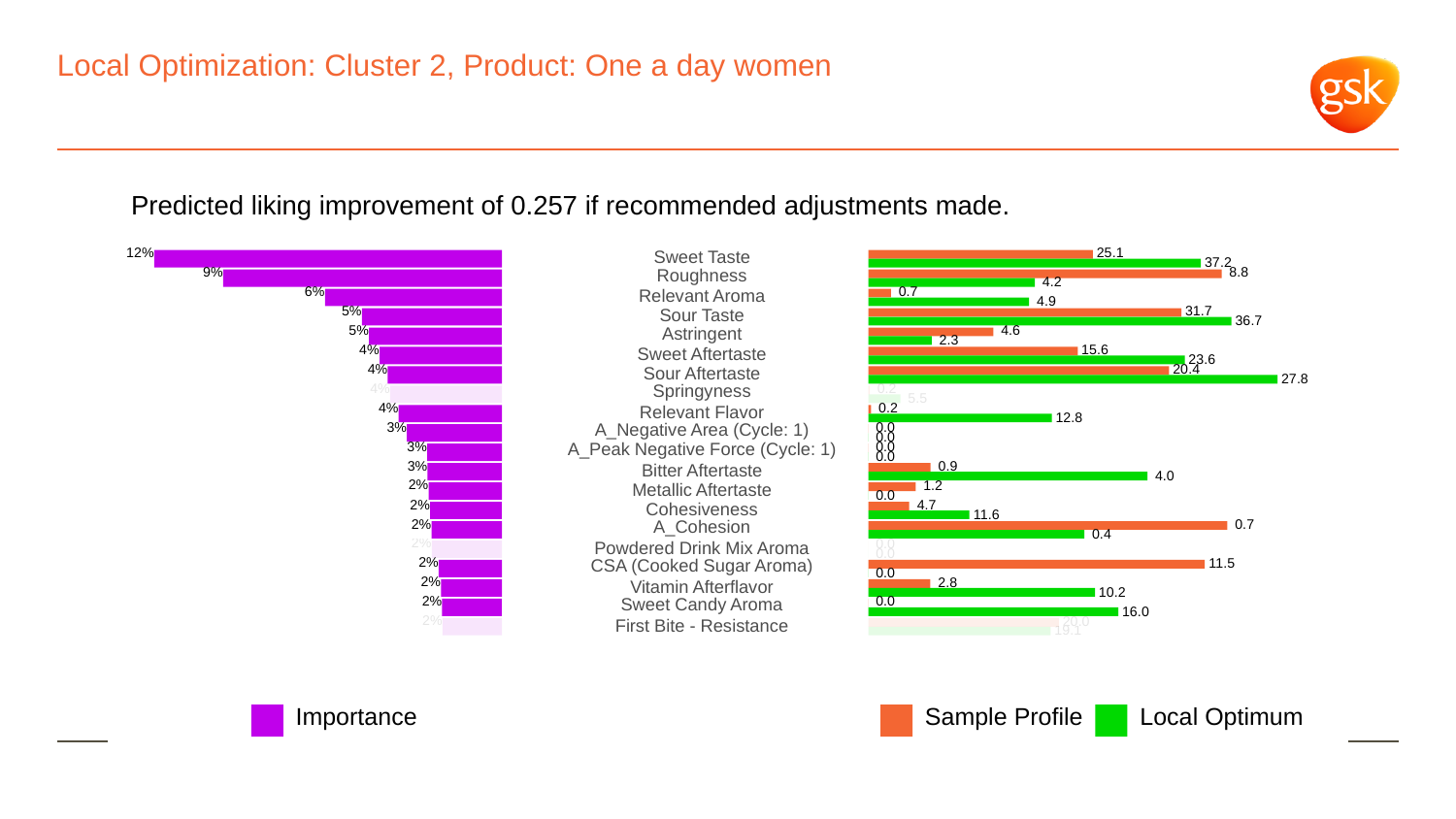

# Local Optimization: Cluster 2, Product: One a day women

Predicted liking improvement of 0.257 if recommended adjustments made.

12%
 25.1

Sweet Taste
 37.2

9%
Roughness
  8.8

  4.2

6%
  0.7

Relevant Aroma
  4.9

5%
 31.7

Sour Taste
 36.7

5%
Astringent
  4.6

  2.3

4%
 15.6

Sweet Aftertaste
 23.6

4%
 20.4

Sour Aftertaste
 27.8

4%
Springyness
  0.2

  5.5

4%
  0.2

Relevant Flavor
 12.8

3%
A_Negative Area (Cycle: 1)
  0.0

  0.0

3%
A_Peak Negative Force (Cycle: 1)
  0.0

  0.0

3%
  0.9

Bitter Aftertaste
  4.0

2%
  1.2

Metallic Aftertaste
  0.0

2%
  4.7

Cohesiveness
 11.6

2%
A_Cohesion
  0.7

  0.4

2%
  0.0

Powdered Drink Mix Aroma
  0.0

2%
CSA (Cooked Sugar Aroma)
 11.5

  0.0

2%
  2.8

Vitamin Afterflavor
 10.2

2%
Sweet Candy Aroma
  0.0

 16.0

2%
 20.0

First Bite - Resistance
 19.1

Local Optimum
Sample Profile
Importance